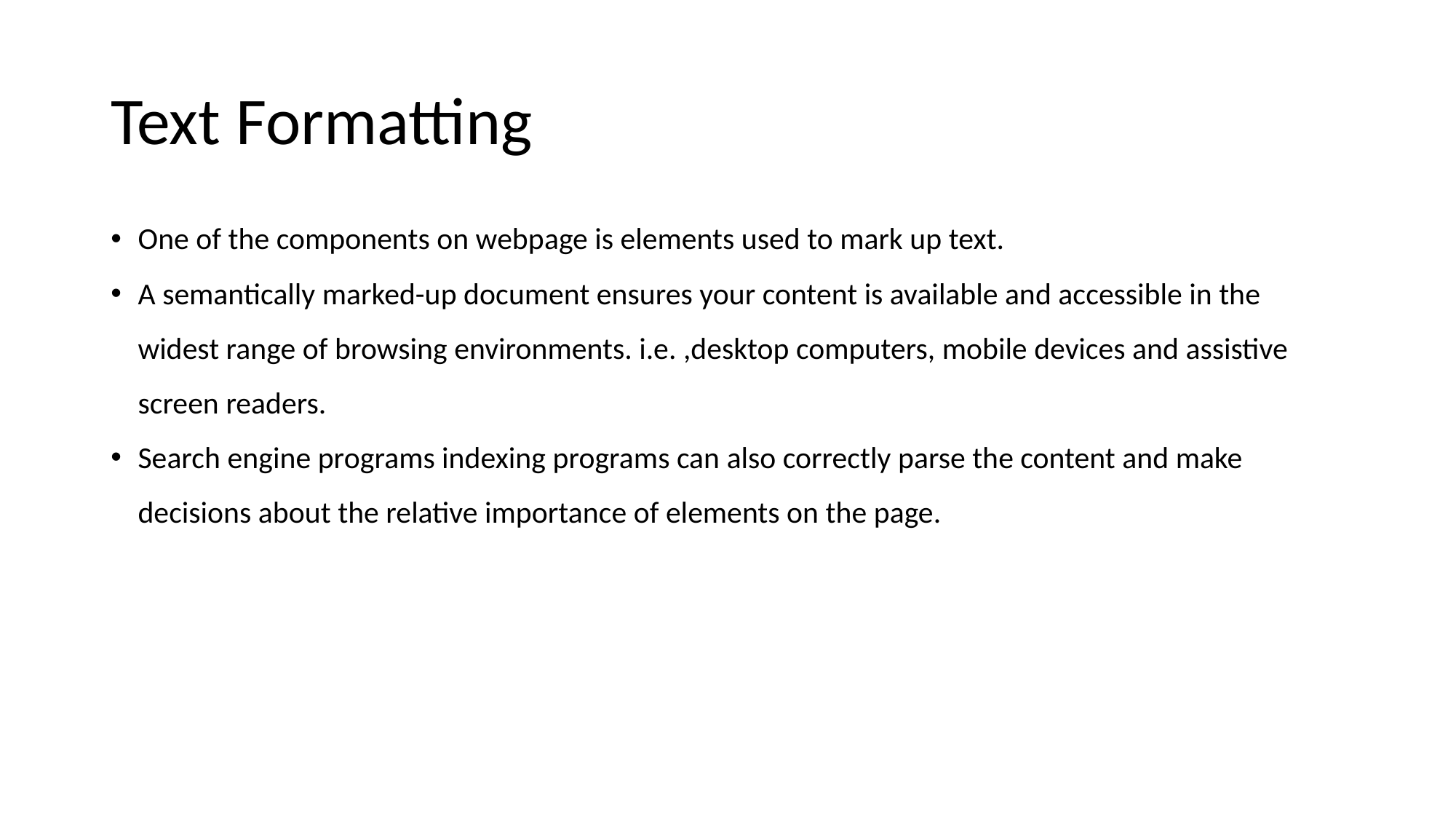

Text Formatting
One of the components on webpage is elements used to mark up text.
A semantically marked-up document ensures your content is available and accessible in the widest range of browsing environments. i.e. ,desktop computers, mobile devices and assistive screen readers.
Search engine programs indexing programs can also correctly parse the content and make decisions about the relative importance of elements on the page.